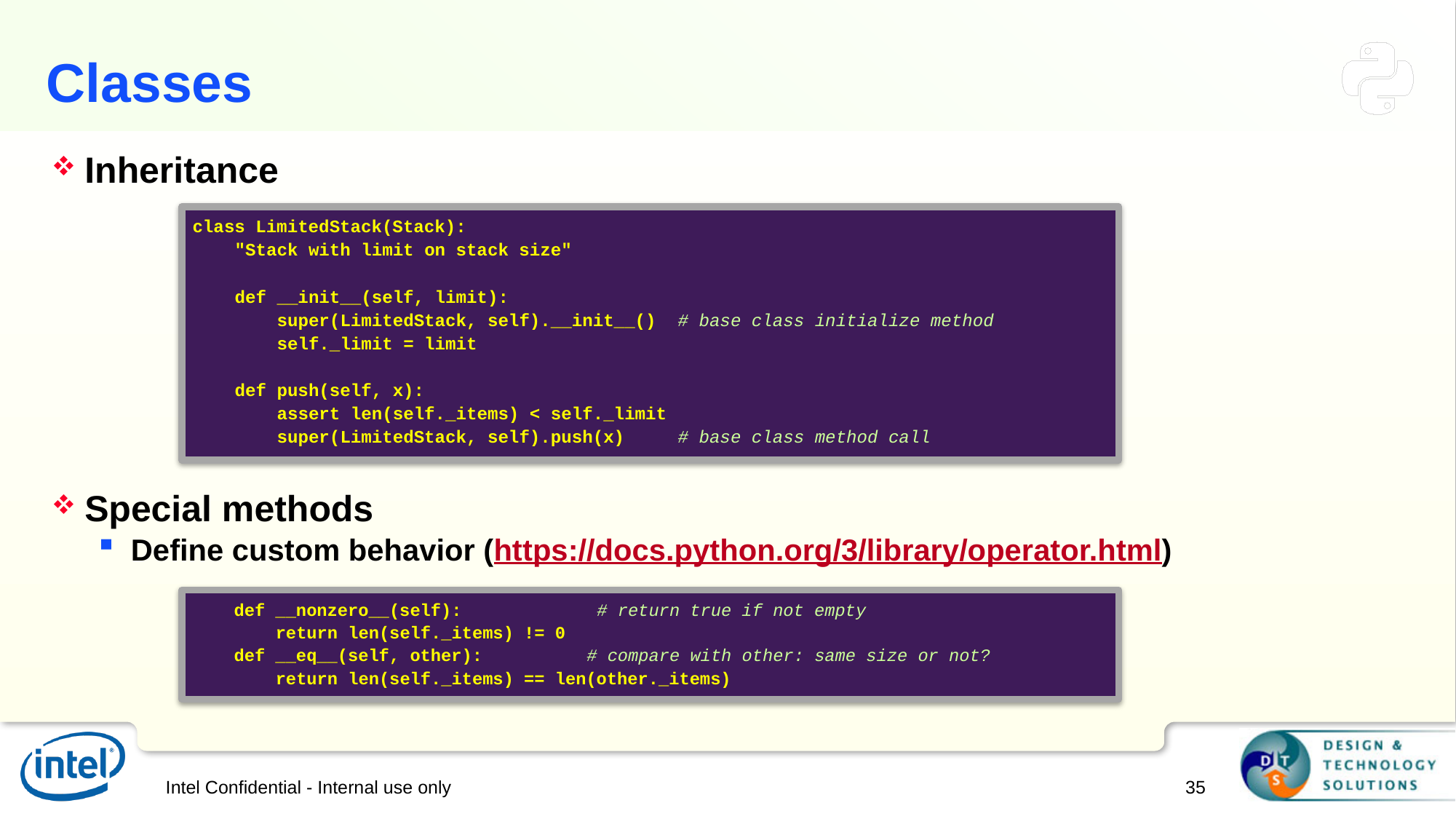

# Classes
Inheritance

Special methods
Define custom behavior (https://docs.python.org/3/library/operator.html)

class LimitedStack(Stack):
    "Stack with limit on stack size"

    def __init__(self, limit):
        super(LimitedStack, self).__init__()  # base class initialize method
        self._limit = limit

    def push(self, x):
        assert len(self._items) < self._limit
        super(LimitedStack, self).push(x)     # base class method call
    def __nonzero__(self):             # return true if not empty
        return len(self._items) != 0
    def __eq__(self, other):          # compare with other: same size or not?
        return len(self._items) == len(other._items)